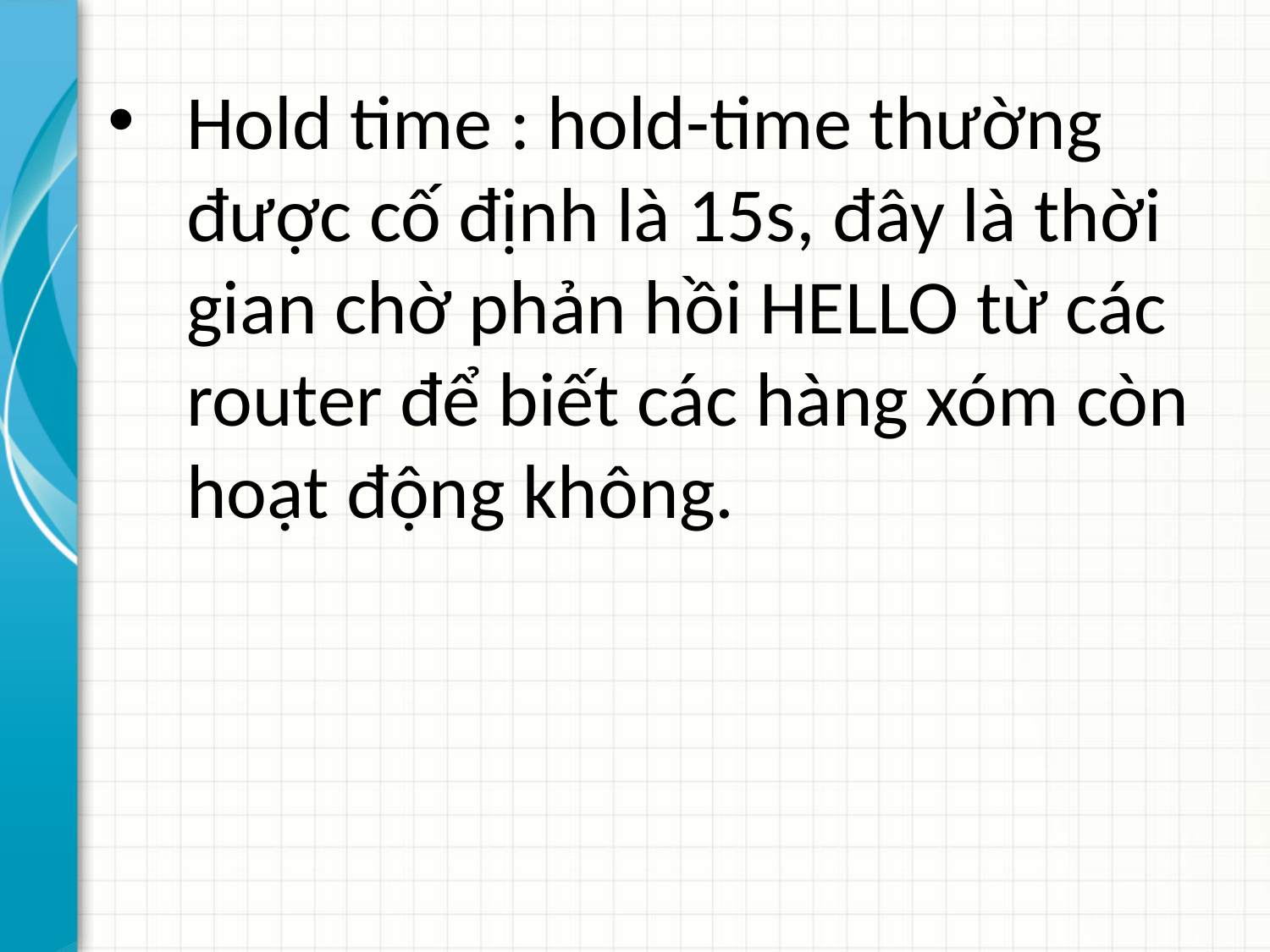

# Hold time : hold-time thường được cố định là 15s, đây là thời gian chờ phản hồi HELLO từ các router để biết các hàng xóm còn hoạt động không.